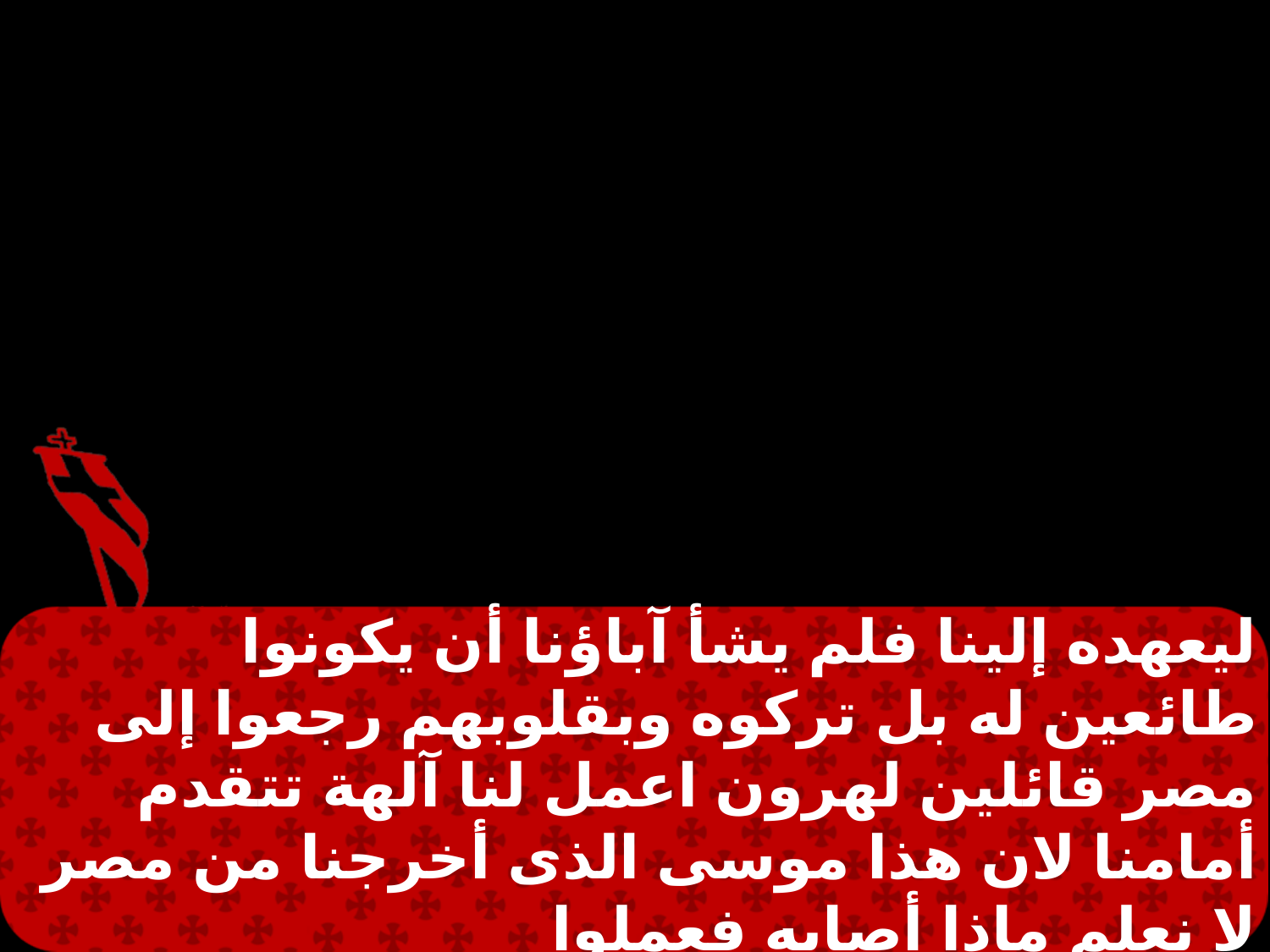

ليعهده إلينا فلم يشأ آباؤنا أن يكونوا طائعين له بل تركوه وبقلوبهم رجعوا إلى مصر قائلين لهرون اعمل لنا آلهة تتقدم أمامنا لان هذا موسى الذى أخرجنا من مصر لا نعلم ماذا أصابه فعملوا
عجلا في الايام وذبحوا ذبائح للأوثان وفرحوا